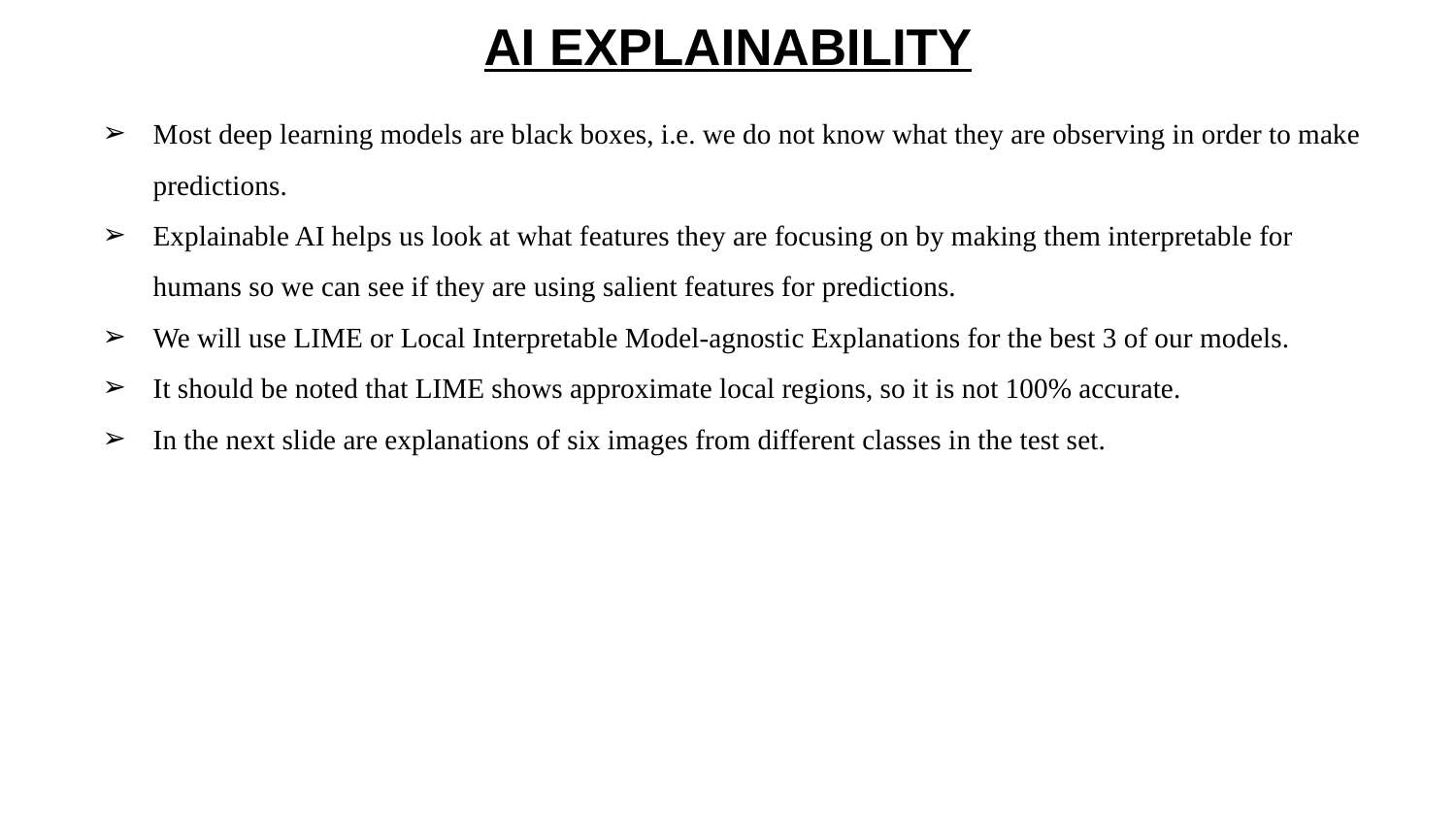

# AI EXPLAINABILITY
Most deep learning models are black boxes, i.e. we do not know what they are observing in order to make predictions.
Explainable AI helps us look at what features they are focusing on by making them interpretable for humans so we can see if they are using salient features for predictions.
We will use LIME or Local Interpretable Model-agnostic Explanations for the best 3 of our models.
It should be noted that LIME shows approximate local regions, so it is not 100% accurate.
In the next slide are explanations of six images from different classes in the test set.